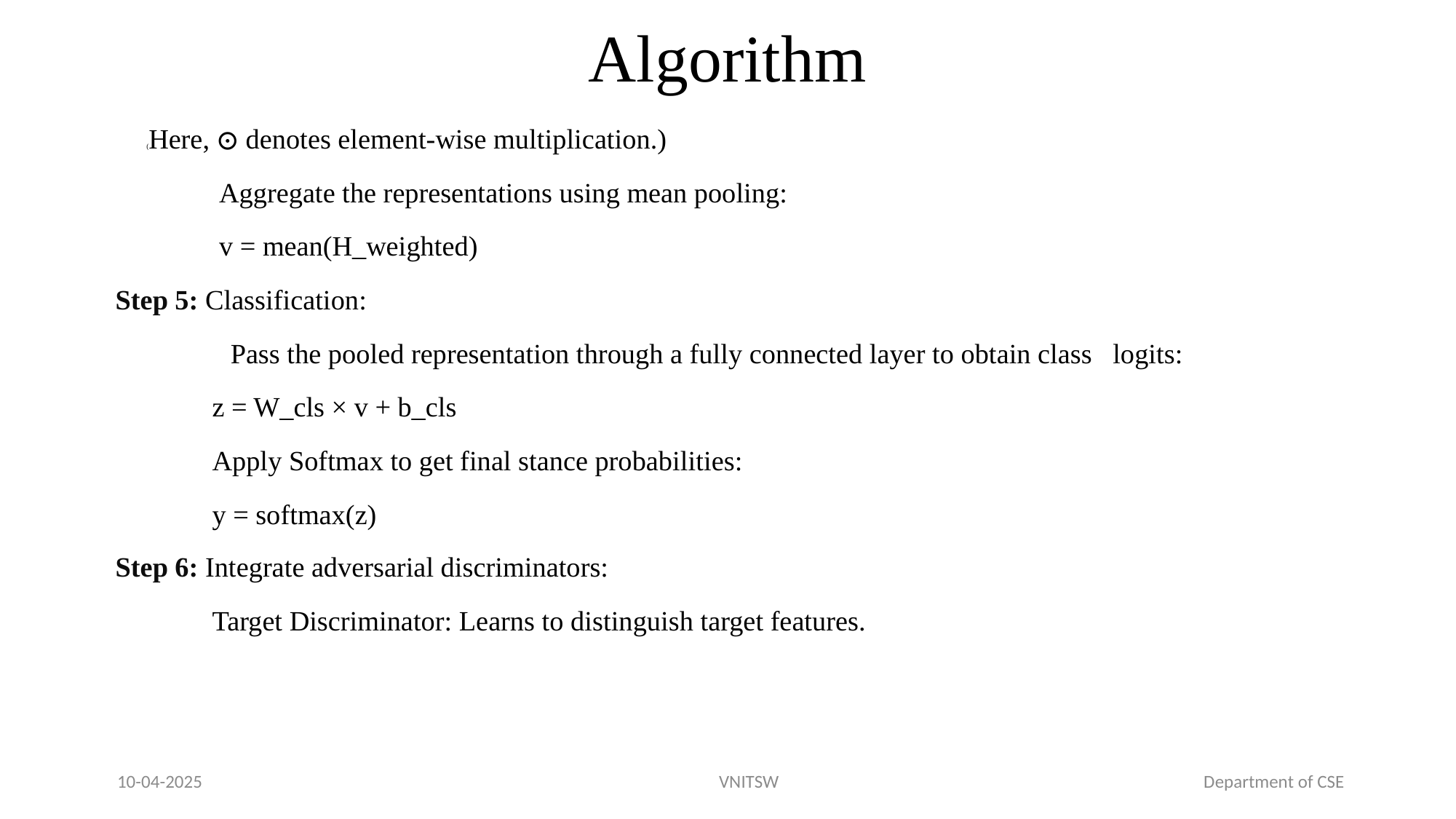

# Algorithm
	 (Here, ⊙ denotes element-wise multiplication.)
               Aggregate the representations using mean pooling:
               v = mean(H_weighted)
Step 5: Classification:
             Pass the pooled representation through a fully connected layer to obtain class   logits:
              z = W_cls × v + b_cls
              Apply Softmax to get final stance probabilities:
              y = softmax(z)
Step 6: Integrate adversarial discriminators:
              Target Discriminator: Learns to distinguish target features.

10-04-2025                                                                                                                            VNITSW                                                                                                      Department of CSE